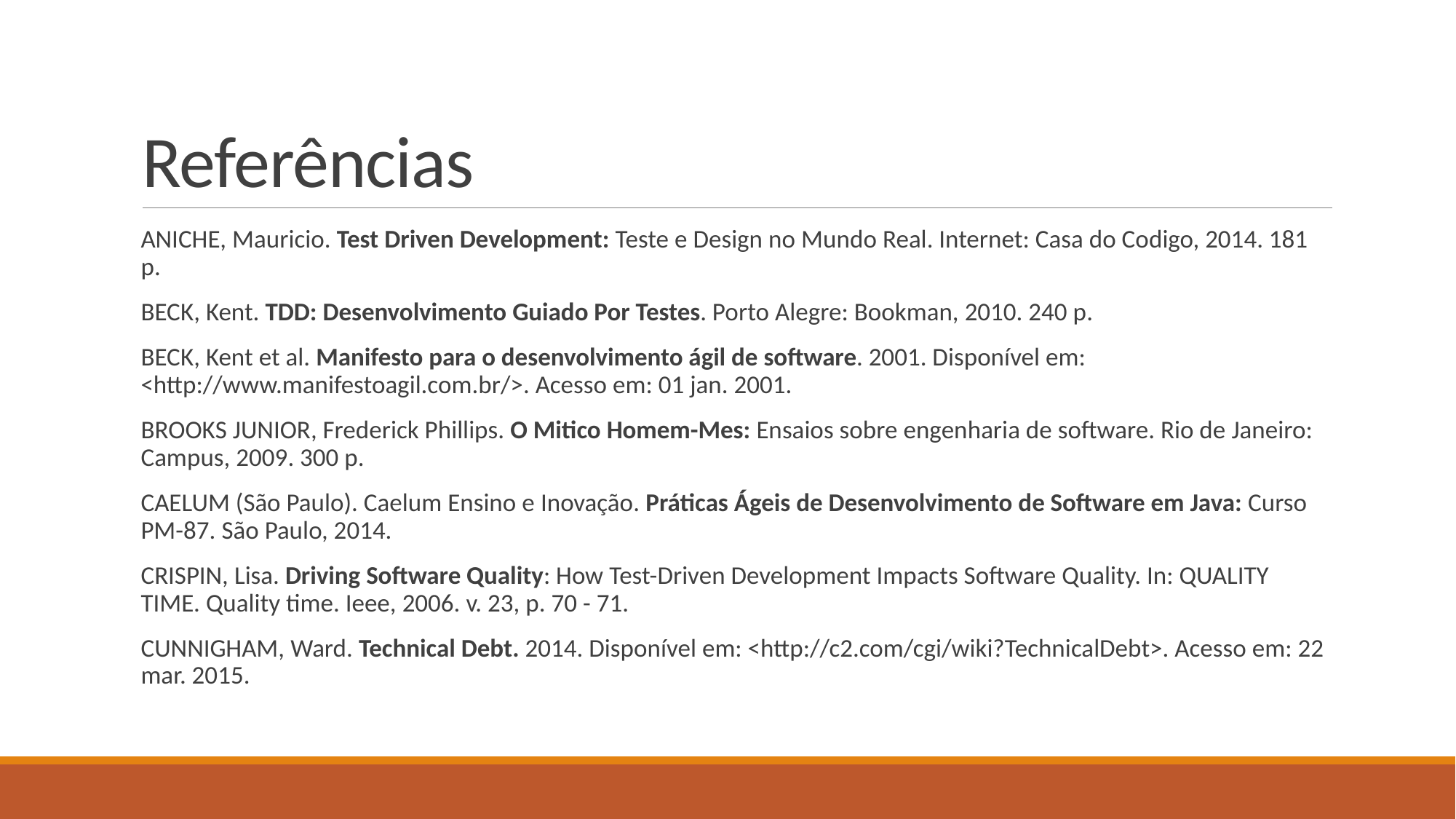

# Referências
ANICHE, Mauricio. Test Driven Development: Teste e Design no Mundo Real. Internet: Casa do Codigo, 2014. 181 p.
BECK, Kent. TDD: Desenvolvimento Guiado Por Testes. Porto Alegre: Bookman, 2010. 240 p.
BECK, Kent et al. Manifesto para o desenvolvimento ágil de software. 2001. Disponível em: <http://www.manifestoagil.com.br/>. Acesso em: 01 jan. 2001.
BROOKS JUNIOR, Frederick Phillips. O Mitico Homem-Mes: Ensaios sobre engenharia de software. Rio de Janeiro: Campus, 2009. 300 p.
CAELUM (São Paulo). Caelum Ensino e Inovação. Práticas Ágeis de Desenvolvimento de Software em Java: Curso PM-87. São Paulo, 2014.
CRISPIN, Lisa. Driving Software Quality: How Test-Driven Development Impacts Software Quality. In: QUALITY TIME. Quality time. Ieee, 2006. v. 23, p. 70 - 71.
CUNNIGHAM, Ward. Technical Debt. 2014. Disponível em: <http://c2.com/cgi/wiki?TechnicalDebt>. Acesso em: 22 mar. 2015.